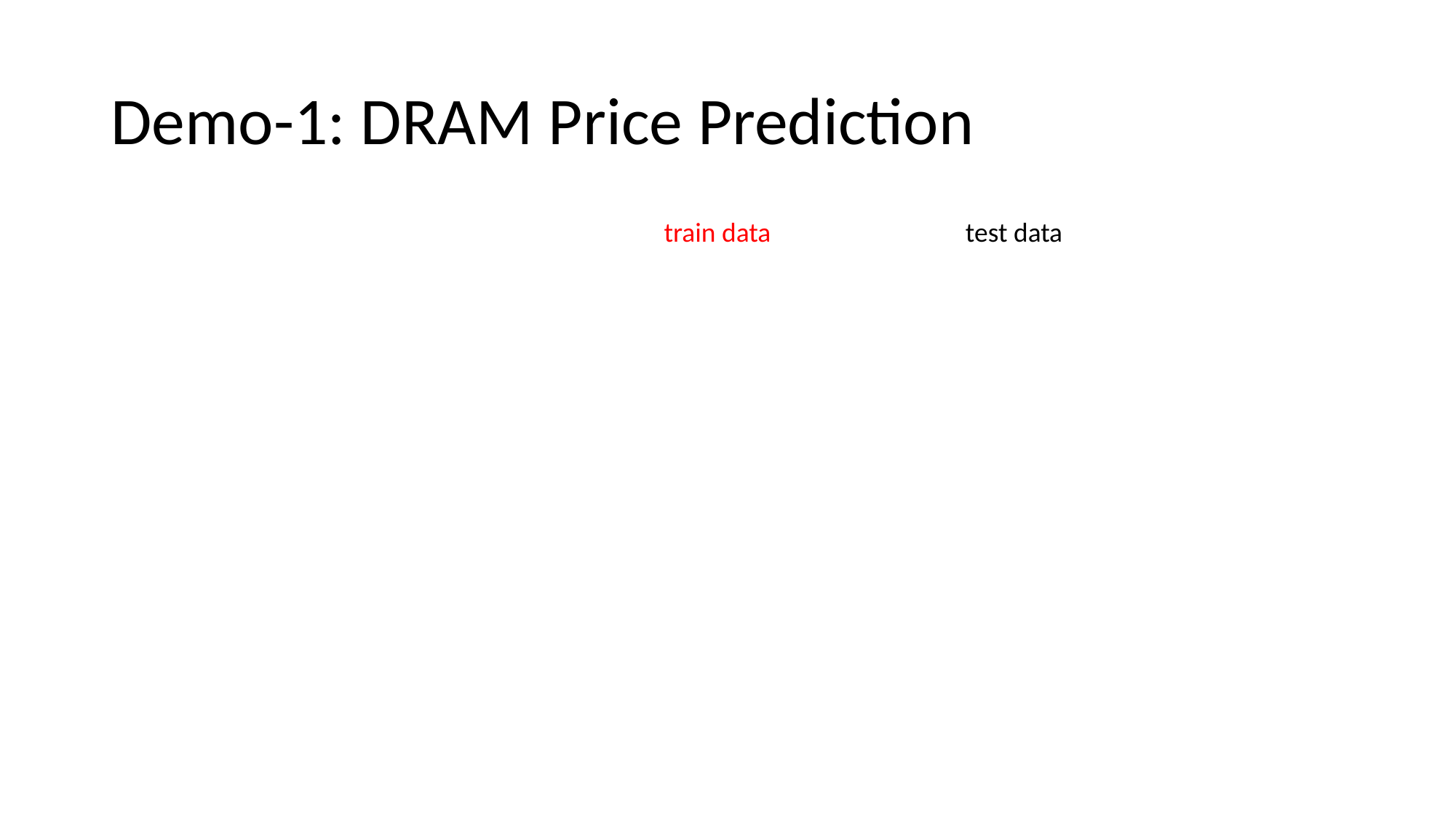

# Demo-1: DRAM Price Prediction

train data
test data